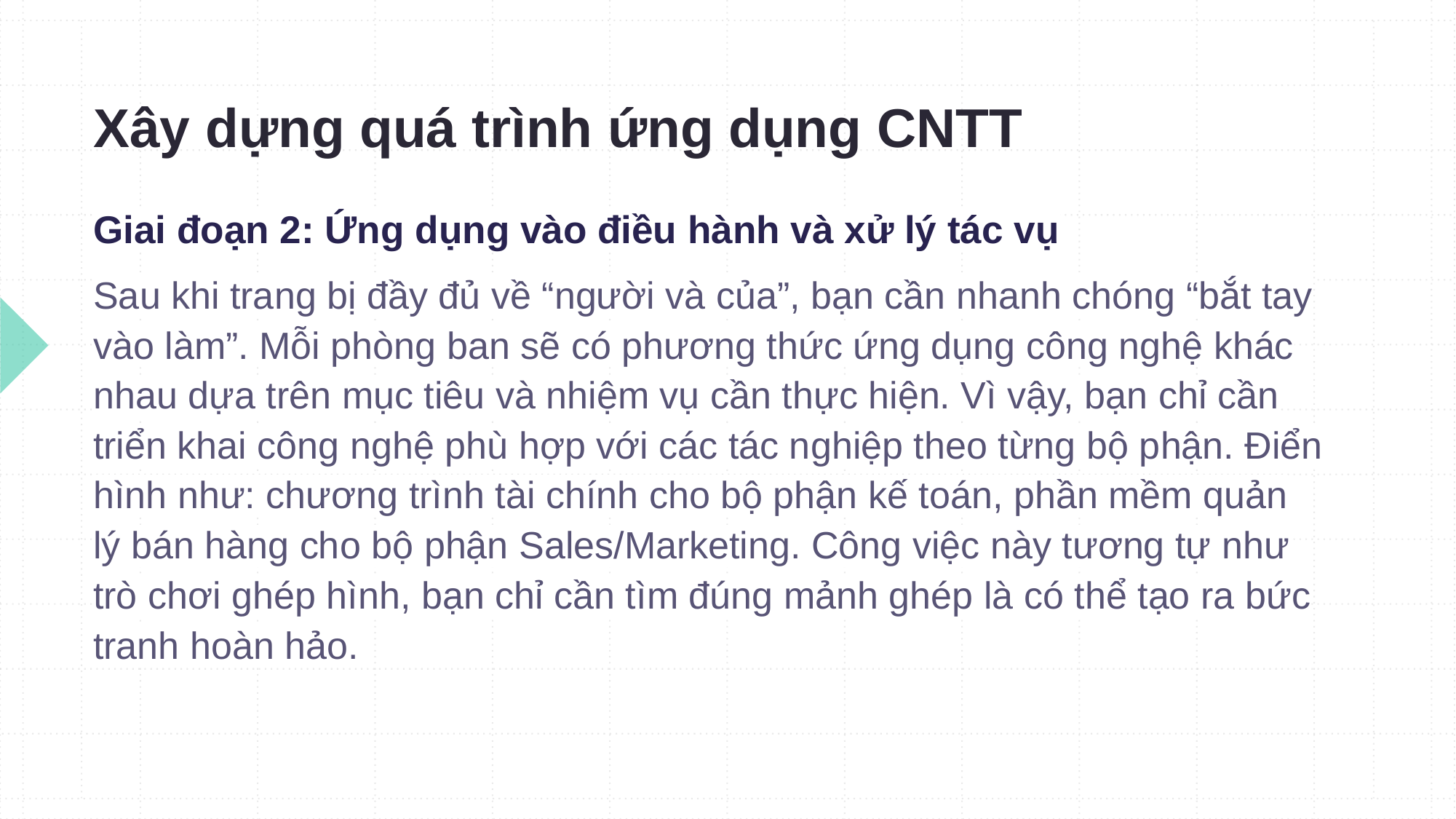

# Xây dựng quá trình ứng dụng CNTT

Giai đoạn 2: Ứng dụng vào điều hành và xử lý tác vụ
Sau khi trang bị đầy đủ về “người và của”, bạn cần nhanh chóng “bắt tay vào làm”. Mỗi phòng ban sẽ có phương thức ứng dụng công nghệ khác nhau dựa trên mục tiêu và nhiệm vụ cần thực hiện. Vì vậy, bạn chỉ cần triển khai công nghệ phù hợp với các tác nghiệp theo từng bộ phận. Điển hình như: chương trình tài chính cho bộ phận kế toán, phần mềm quản lý bán hàng cho bộ phận Sales/Marketing. Công việc này tương tự như trò chơi ghép hình, bạn chỉ cần tìm đúng mảnh ghép là có thể tạo ra bức tranh hoàn hảo.